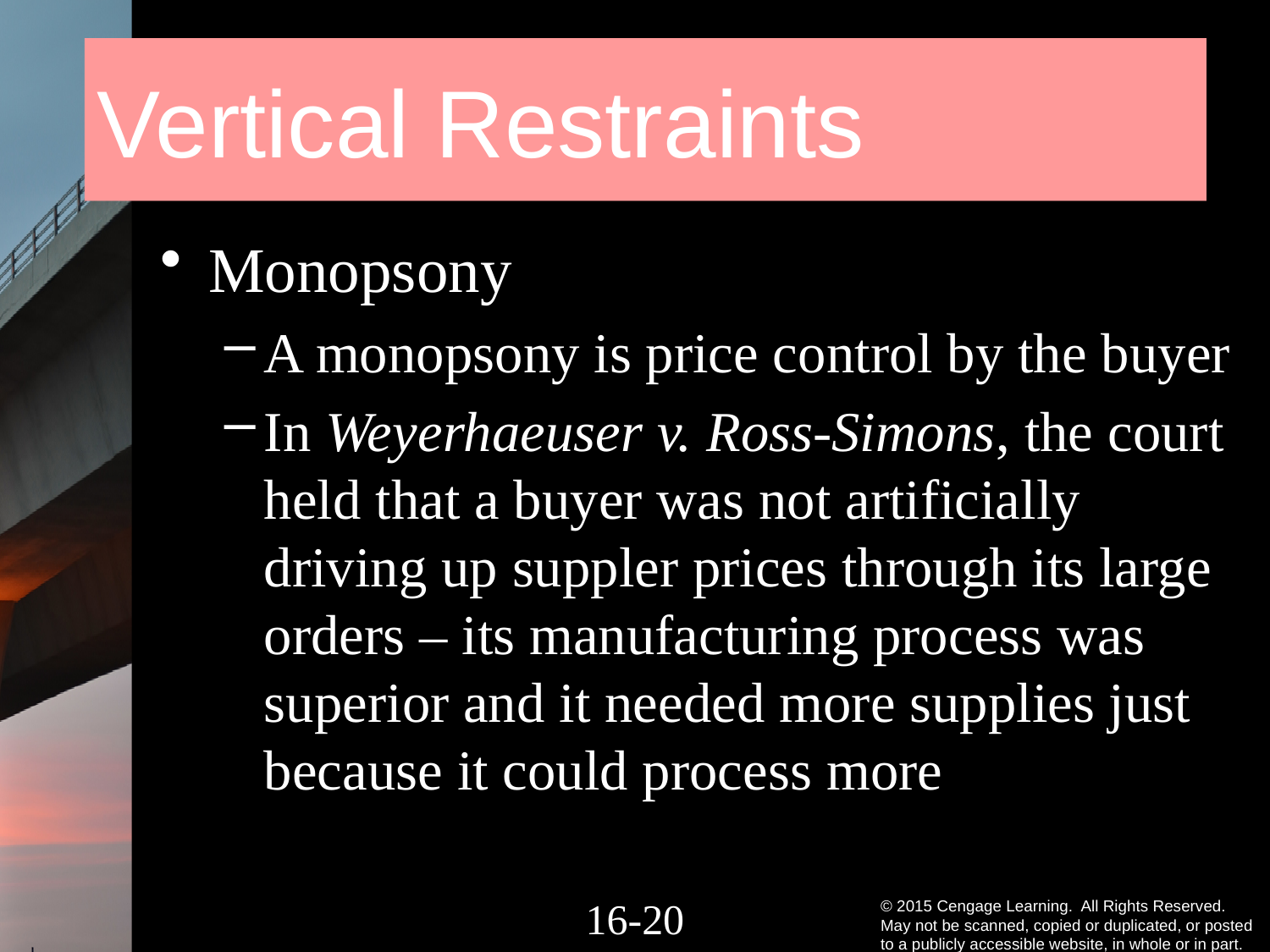

# Vertical Restraints
Monopsony
A monopsony is price control by the buyer
In Weyerhaeuser v. Ross-Simons, the court held that a buyer was not artificially driving up suppler prices through its large orders – its manufacturing process was superior and it needed more supplies just because it could process more
16-20